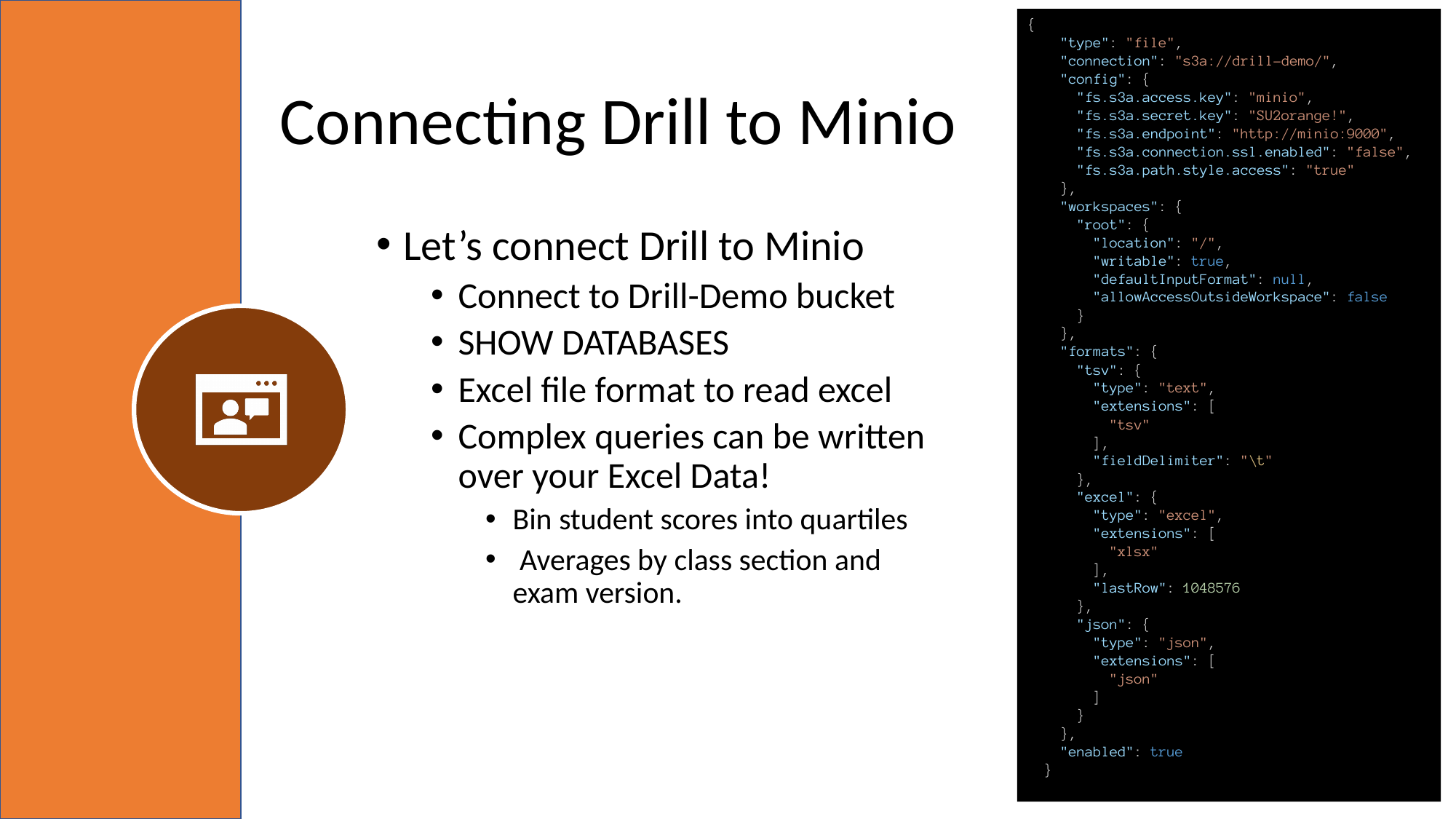

{
    "type": "file",
    "connection": "s3a://drill-demo/",
    "config": {
      "fs.s3a.access.key": "minio",
      "fs.s3a.secret.key": "SU2orange!",
      "fs.s3a.endpoint": "http://minio:9000",
      "fs.s3a.connection.ssl.enabled": "false",
      "fs.s3a.path.style.access": "true"
    },
    "workspaces": {
      "root": {
        "location": "/",
        "writable": true,
        "defaultInputFormat": null,
        "allowAccessOutsideWorkspace": false
      }
    },
    "formats": {
      "tsv": {
        "type": "text",
        "extensions": [
          "tsv"
        ],
        "fieldDelimiter": "\t"
      },
      "excel": {
        "type": "excel",
        "extensions": [
          "xlsx"
        ],
        "lastRow": 1048576
      },
      "json": {
        "type": "json",
        "extensions": [
          "json"
        ]
      }
    },
    "enabled": true
  }

# Connecting Drill to Minio
Let’s connect Drill to Minio
Connect to Drill-Demo bucket
SHOW DATABASES
Excel file format to read excel
Complex queries can be written over your Excel Data!
Bin student scores into quartiles
 Averages by class section and exam version.